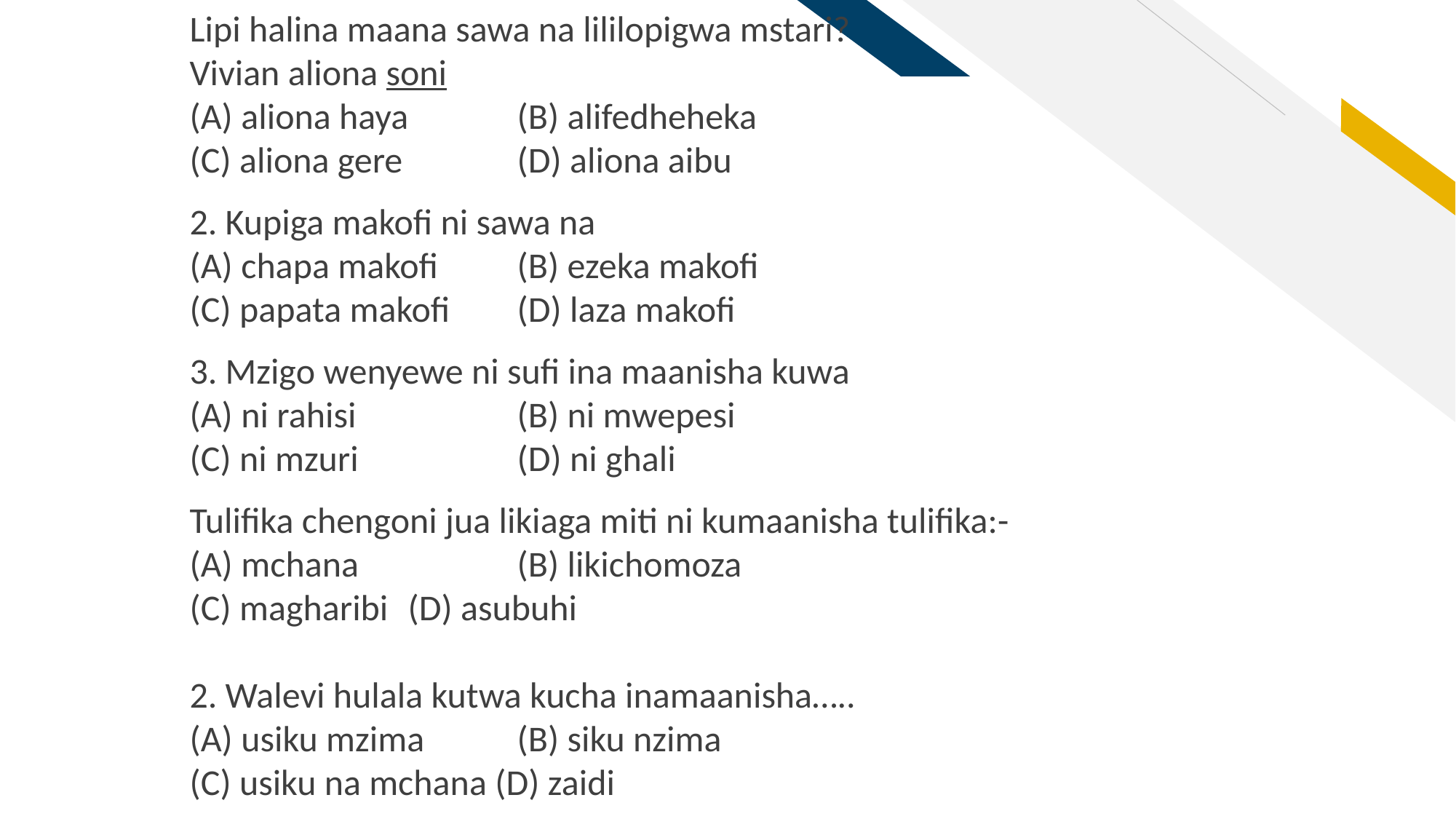

Lipi halina maana sawa na lililopigwa mstari?
Vivian aliona soni
(A) aliona haya 	(B) alifedheheka
(C) aliona gere 	(D) aliona aibu

2. Kupiga makofi ni sawa na
(A) chapa makofi 	(B) ezeka makofi
(C) papata makofi 	(D) laza makofi

3. Mzigo wenyewe ni sufi ina maanisha kuwa
(A) ni rahisi 		(B) ni mwepesi
(C) ni mzuri 		(D) ni ghali

Tulifika chengoni jua likiaga miti ni kumaanisha tulifika:-
(A) mchana 		(B) likichomoza
(C) magharibi 	(D) asubuhi

2. Walevi hulala kutwa kucha inamaanisha…..
(A) usiku mzima 	(B) siku nzima
(C) usiku na mchana (D) zaidi